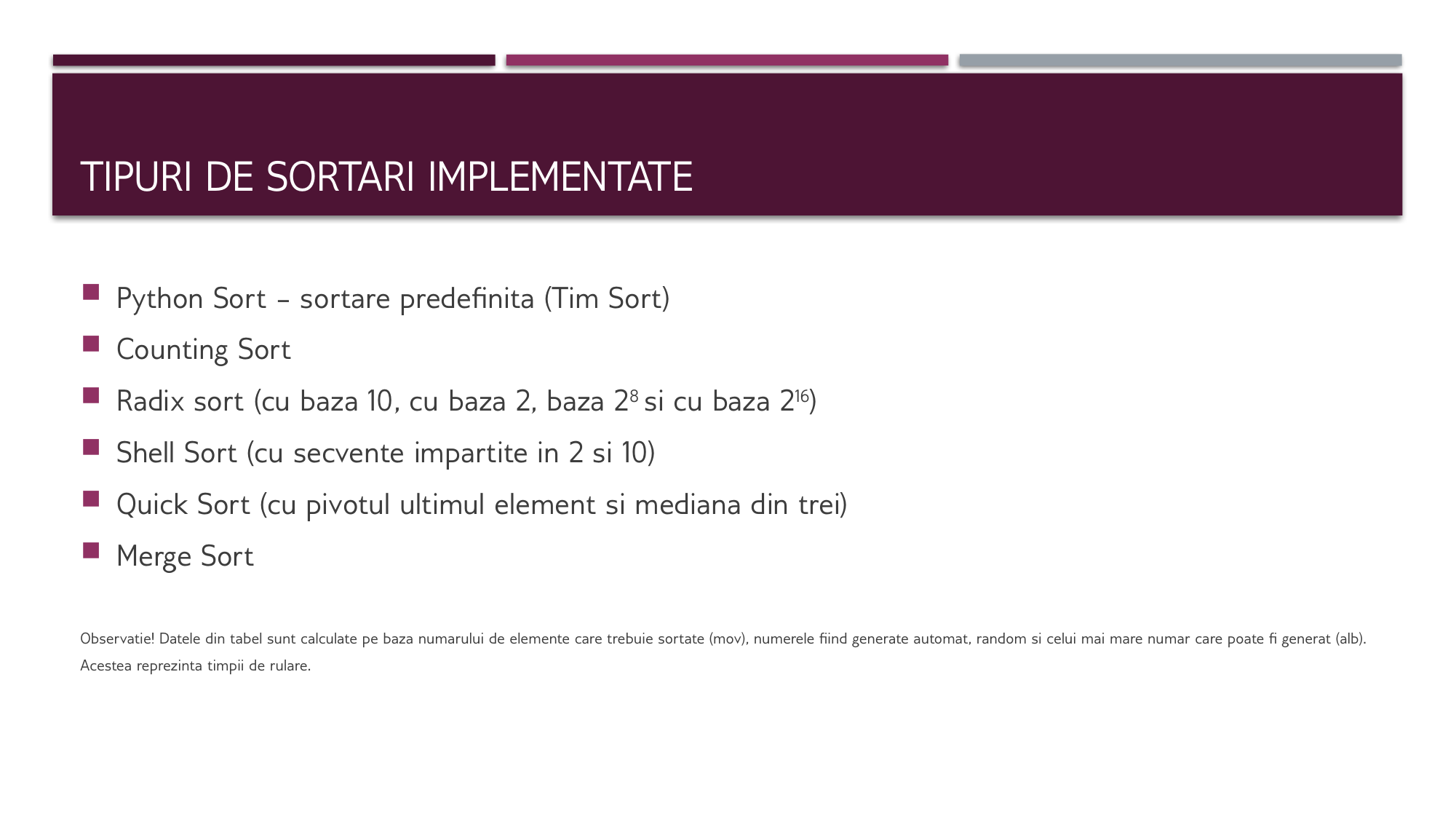

# Tipuri de sortari implementate
Python Sort – sortare predefinita (Tim Sort)
Counting Sort
Radix sort (cu baza 10, cu baza 2, baza 28 si cu baza 216)
Shell Sort (cu secvente impartite in 2 si 10)
Quick Sort (cu pivotul ultimul element si mediana din trei)
Merge Sort

Observatie! Datele din tabel sunt calculate pe baza numarului de elemente care trebuie sortate (mov), numerele fiind generate automat, random si celui mai mare numar care poate fi generat (alb).  Acestea reprezinta timpii de rulare.